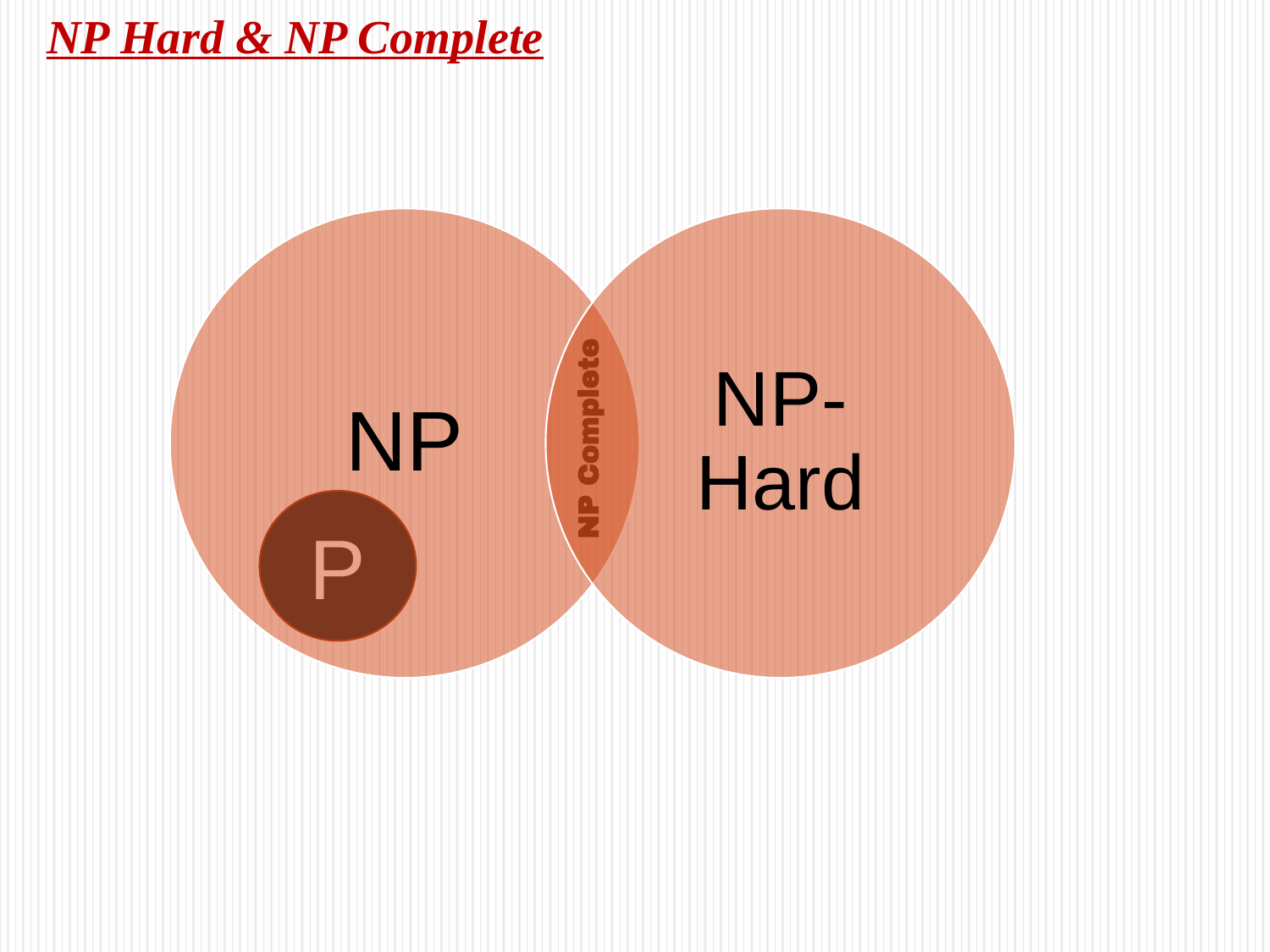

# NP Hard & NP Complete
NP
NP-Hard
 NP Complete
P